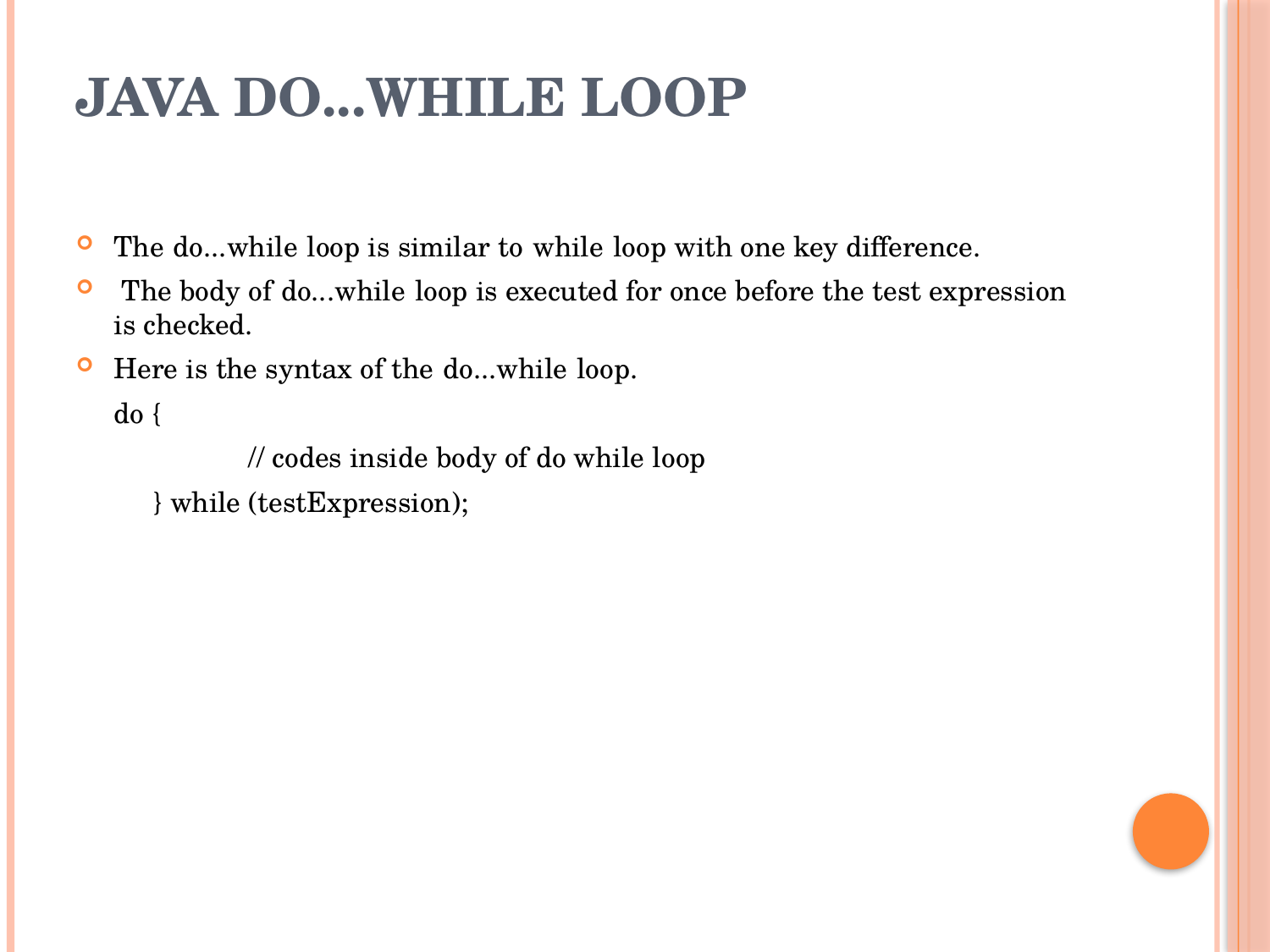

# Java do...while Loop
The do...while loop is similar to while loop with one key difference.
 The body of do...while loop is executed for once before the test expression is checked.
Here is the syntax of the do...while loop.
	do {
  		 // codes inside body of do while loop
	     } while (testExpression);